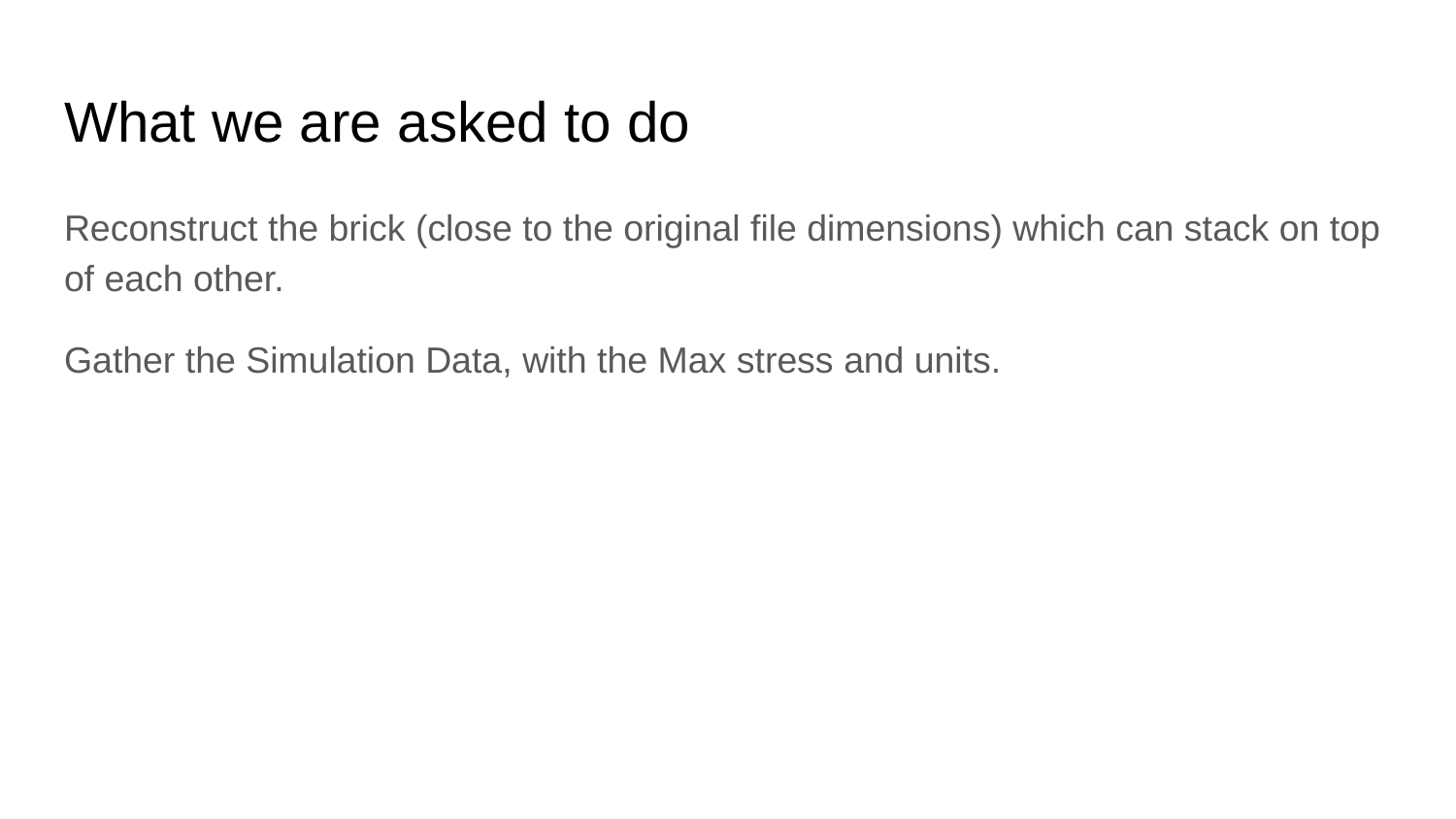

# What we are asked to do
Reconstruct the brick (close to the original file dimensions) which can stack on top of each other.
Gather the Simulation Data, with the Max stress and units.